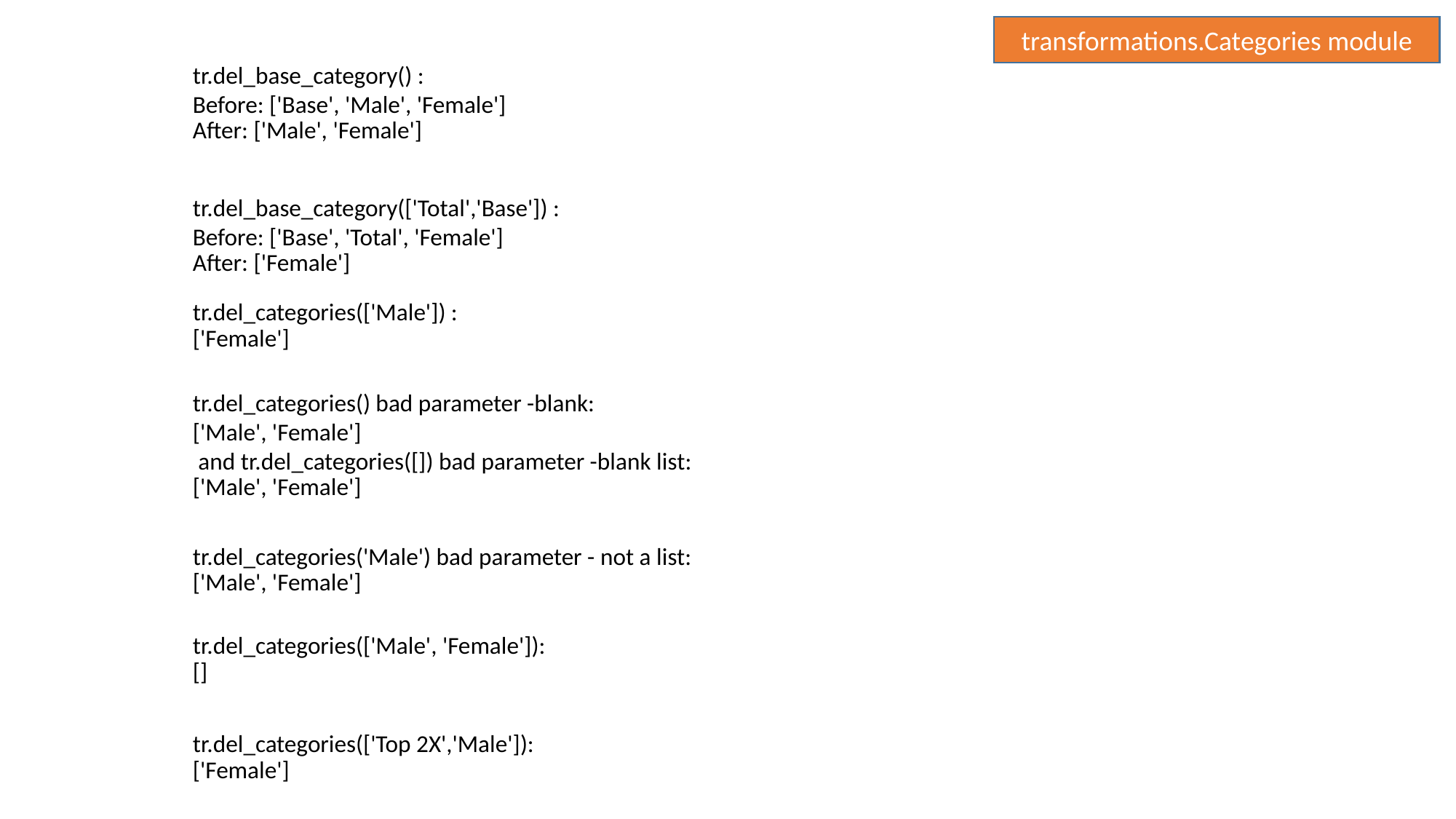

transformations.Categories module
# tr.del_base_category() :
Before: ['Base', 'Male', 'Female']
After: ['Male', 'Female']
tr.del_base_category(['Total','Base']) :
Before: ['Base', 'Total', 'Female']
After: ['Female']
tr.del_categories(['Male']) :
['Female']
tr.del_categories() bad parameter -blank:
['Male', 'Female']
 and tr.del_categories([]) bad parameter -blank list:
['Male', 'Female']
tr.del_categories('Male') bad parameter - not a list:
['Male', 'Female']
tr.del_categories(['Male', 'Female']):
[]
tr.del_categories(['Top 2X','Male']):
['Female']